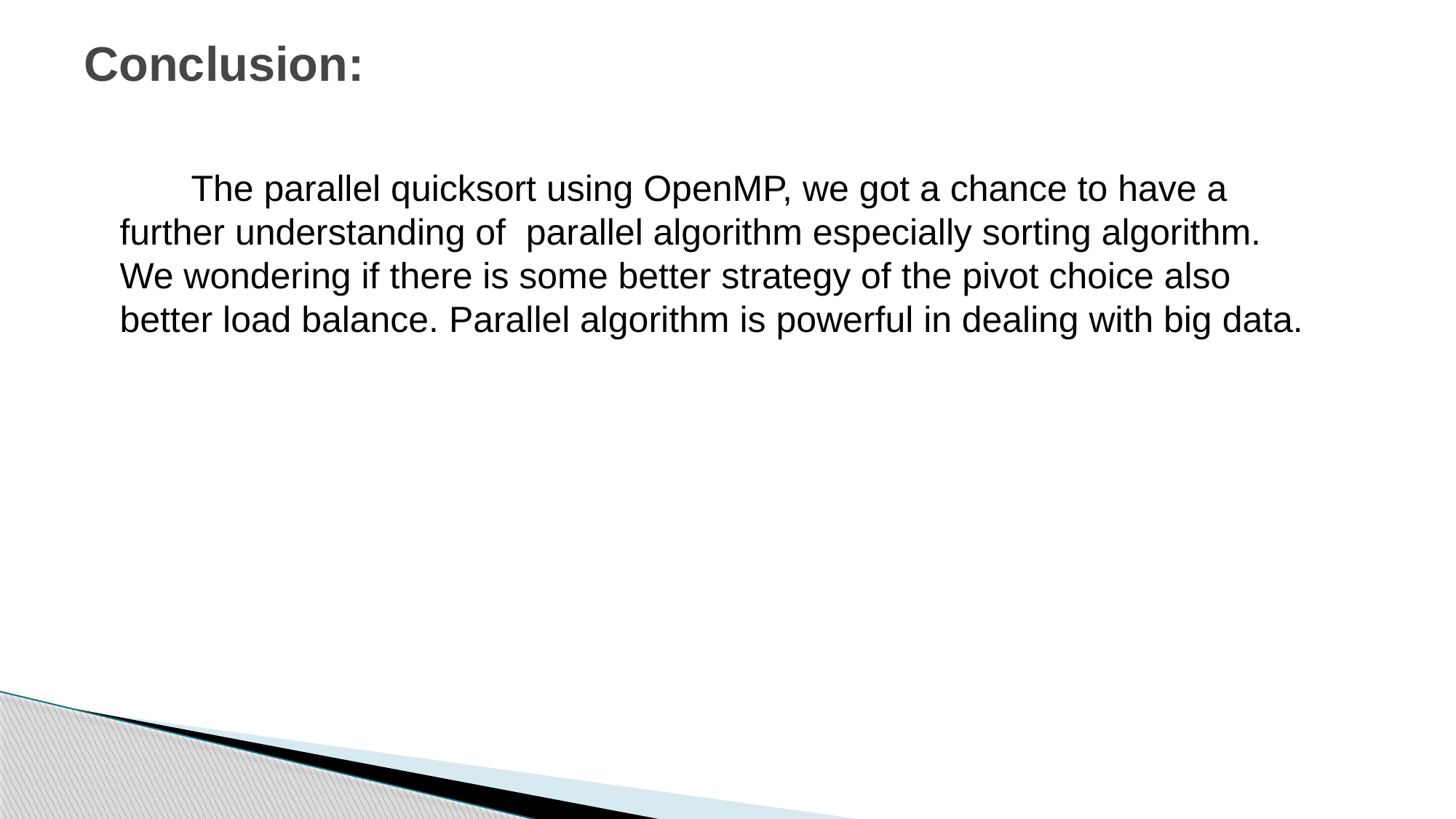

# Conclusion:
          The parallel quicksort using OpenMP, we got a chance to have a further understanding of  parallel algorithm especially sorting algorithm. We wondering if there is some better strategy of the pivot choice also better load balance. Parallel algorithm is powerful in dealing with big data.